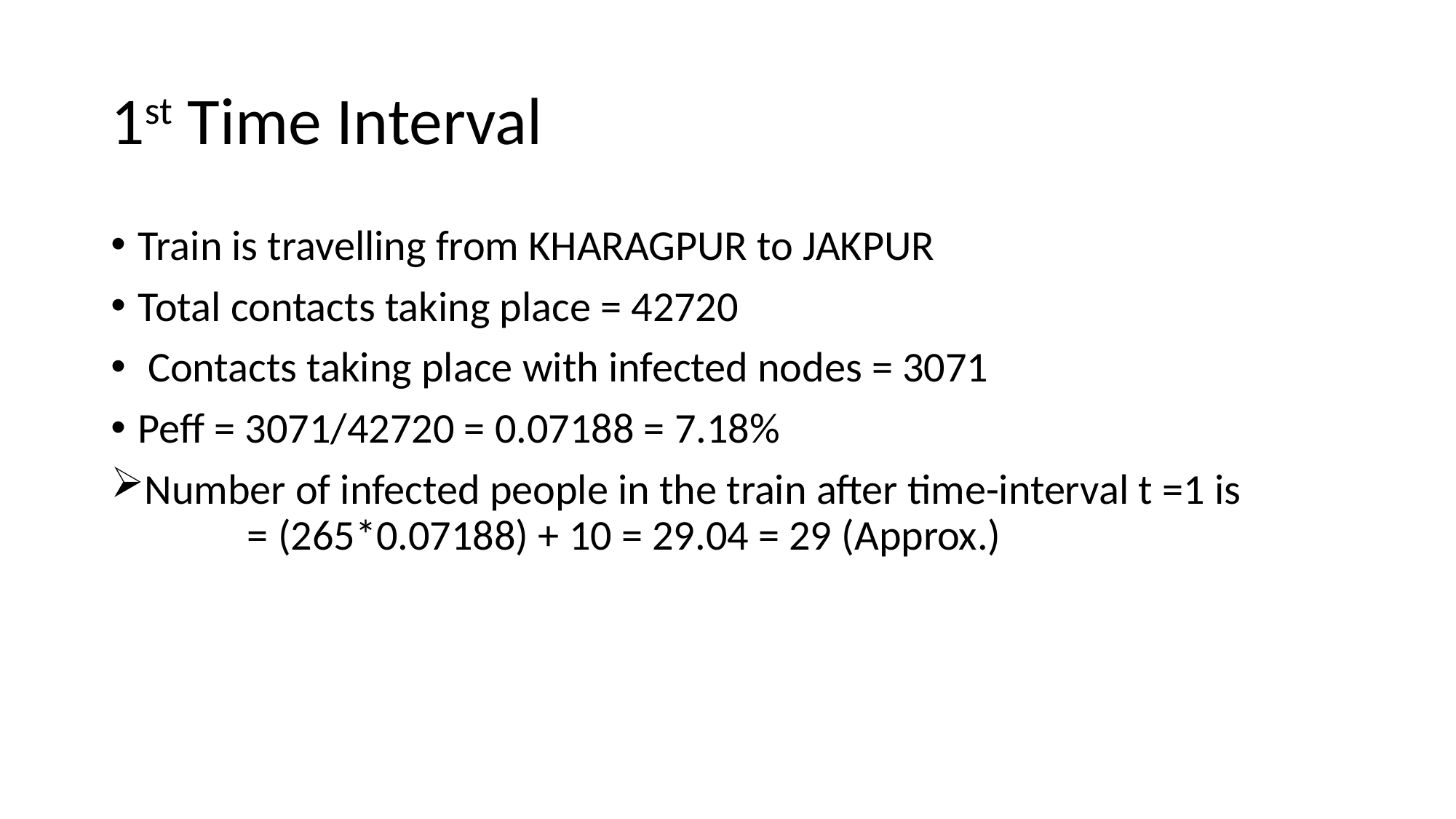

# 1st Time Interval
Train is travelling from KHARAGPUR to JAKPUR
Total contacts taking place = 42720
 Contacts taking place with infected nodes = 3071
Peff = 3071/42720 = 0.07188 = 7.18%
Number of infected people in the train after time-interval t =1 is 		= (265*0.07188) + 10 = 29.04 = 29 (Approx.)